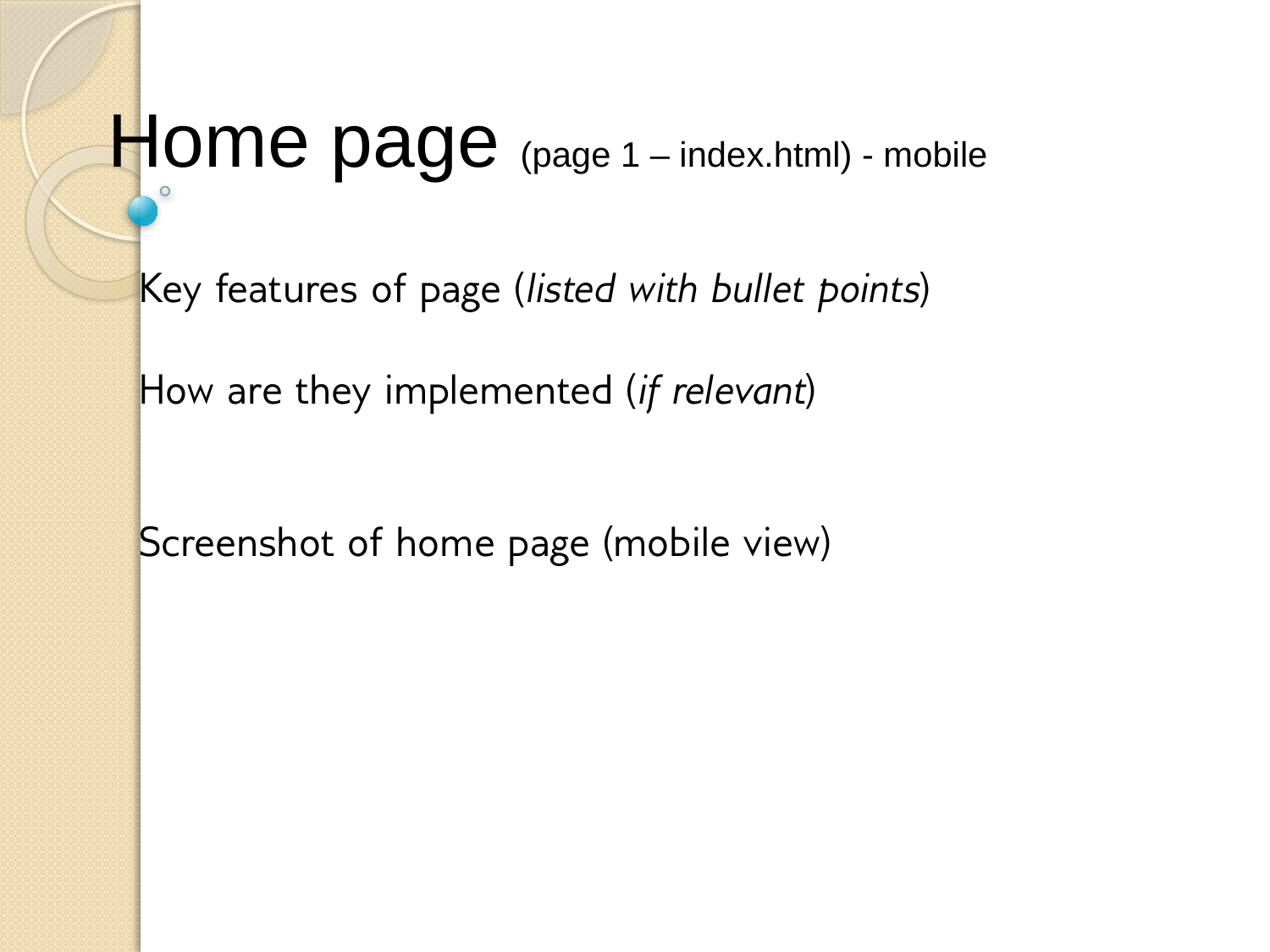

# Home page (page 1 – index.html) - mobile
Key features of page (listed with bullet points)

How are they implemented (if relevant)

Screenshot of home page (mobile view)